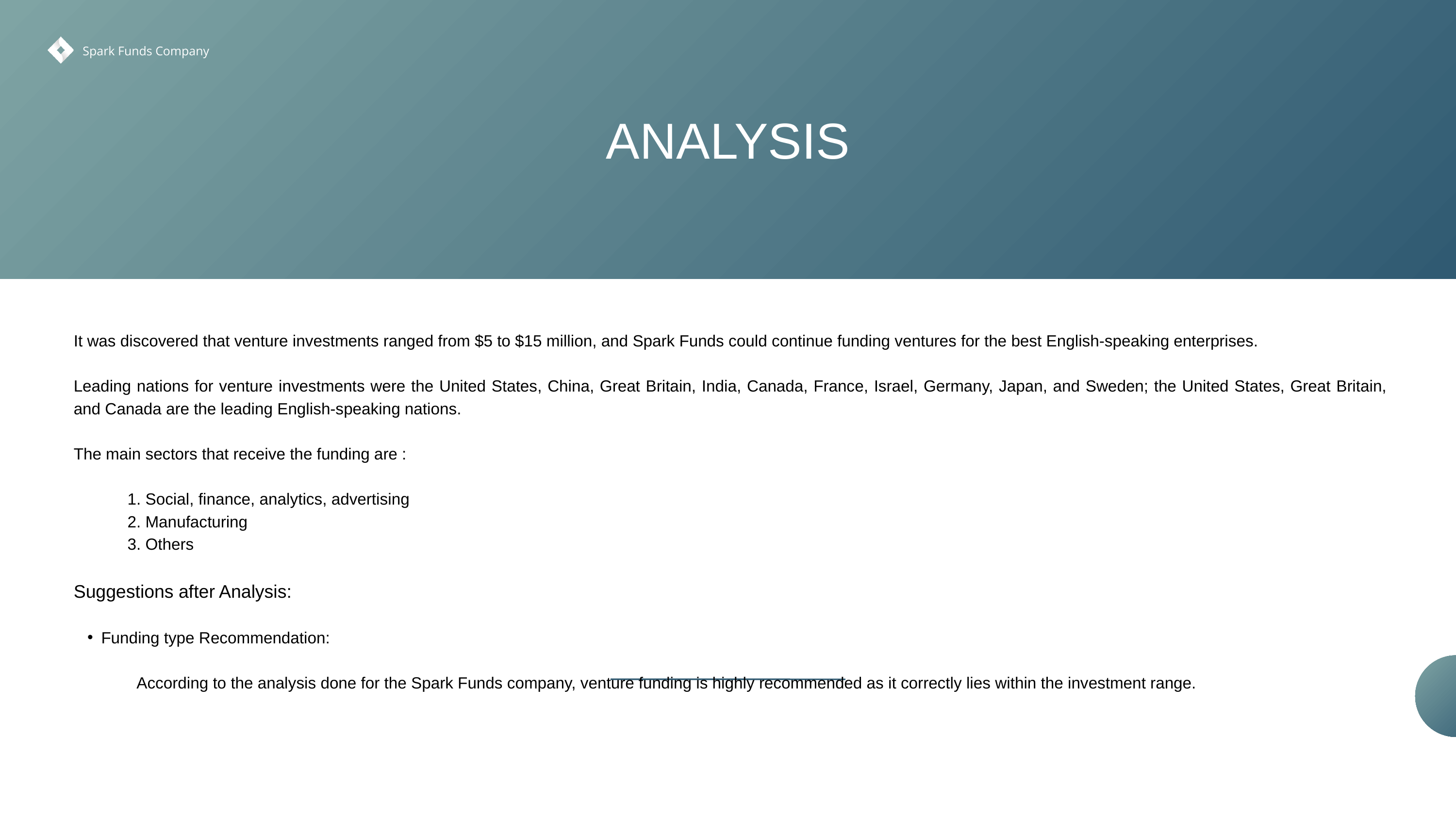

Spark Funds Company
ANALYSIS
It was discovered that venture investments ranged from $5 to $15 million, and Spark Funds could continue funding ventures for the best English-speaking enterprises.

Leading nations for venture investments were the United States, China, Great Britain, India, Canada, France, Israel, Germany, Japan, and Sweden; the United States, Great Britain, and Canada are the leading English-speaking nations.

The main sectors that receive the funding are :

            1. Social, finance, analytics, advertising
            2. Manufacturing
            3. Others

Suggestions after Analysis:

Funding type Recommendation:

              According to the analysis done for the Spark Funds company, venture funding is highly recommended as it correctly lies within the investment range.